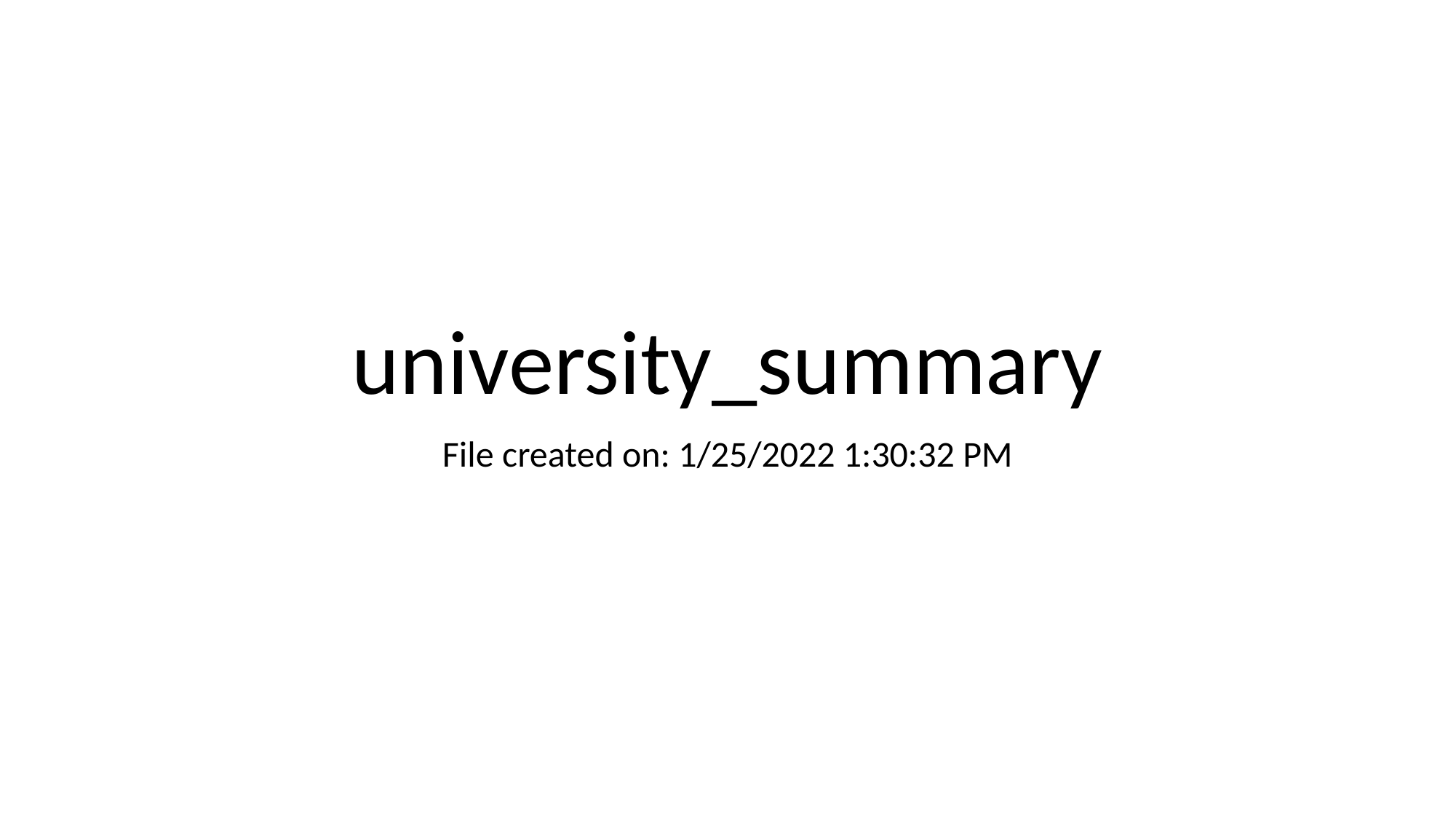

# university_summary
File created on: 1/25/2022 1:30:32 PM